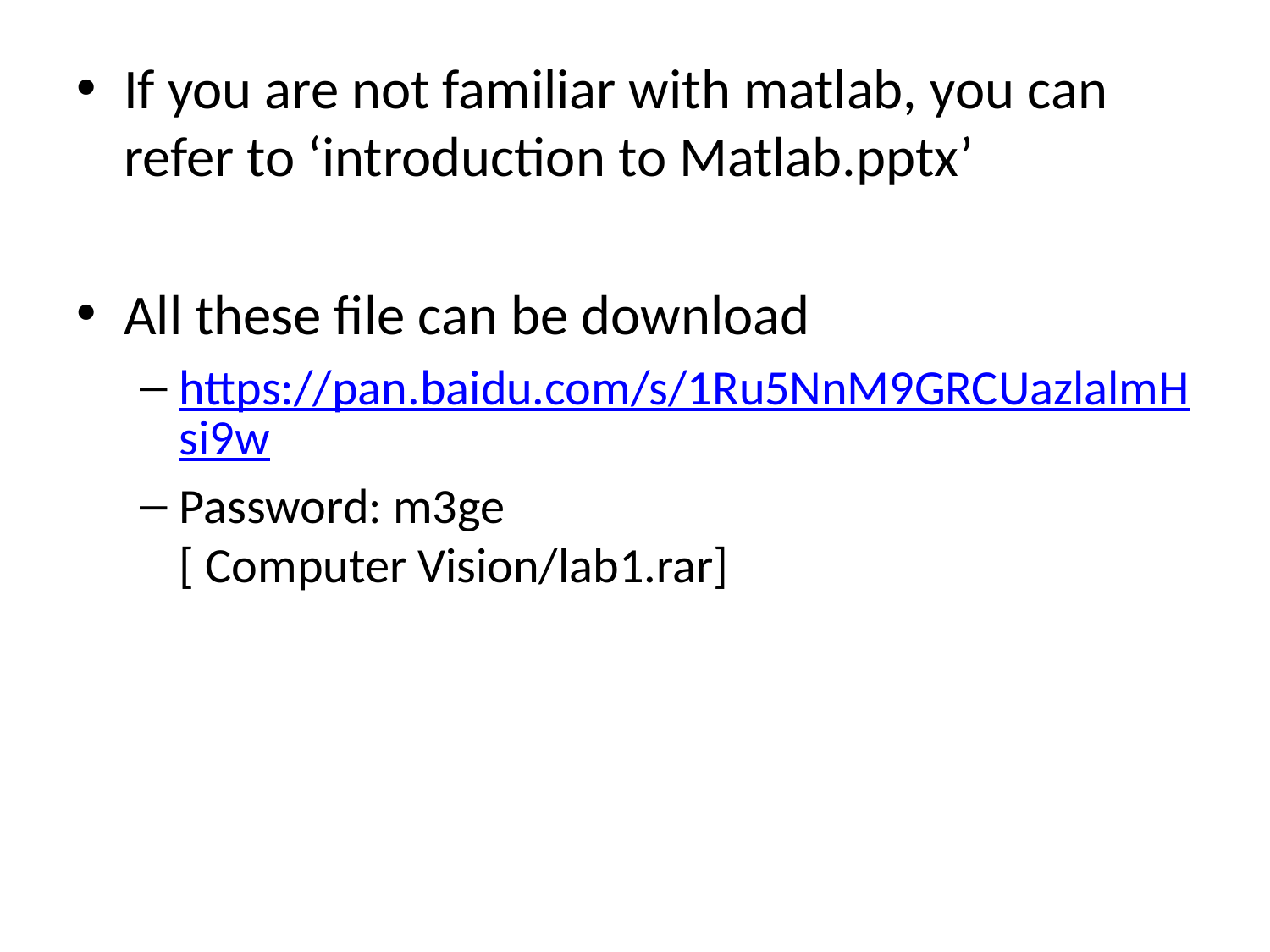

If you are not familiar with matlab, you can refer to ‘introduction to Matlab.pptx’

All these file can be download
https://pan.baidu.com/s/1Ru5NnM9GRCUazlalmHsi9w
Password: m3ge
[ Computer Vision/lab1.rar]